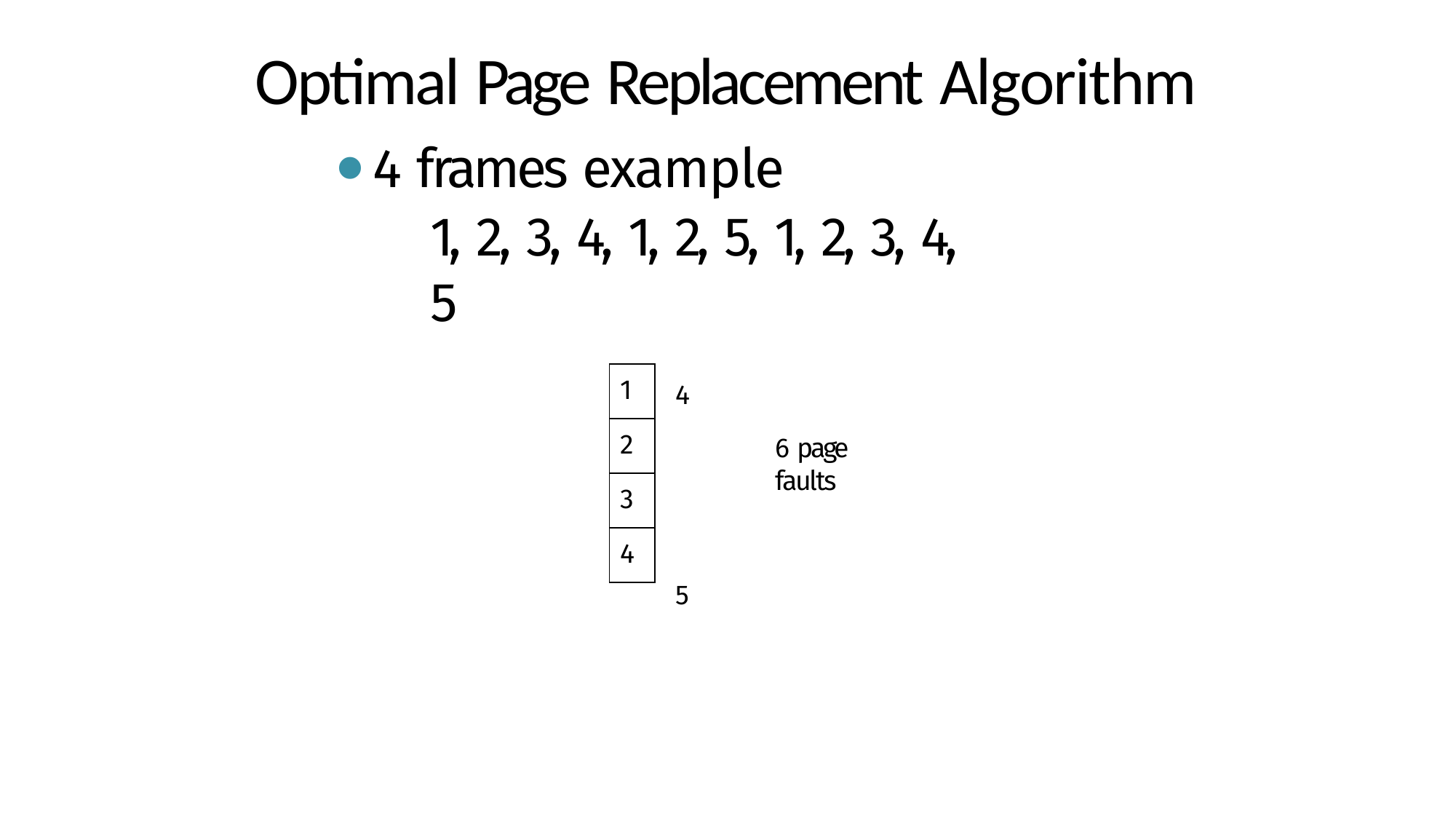

# Optimal Page Replacement Algorithm
4 frames example
1, 2, 3, 4, 1, 2, 5, 1, 2, 3, 4, 5
| 1 |
| --- |
| 2 |
| 3 |
| 4 |
4
6 page faults

5